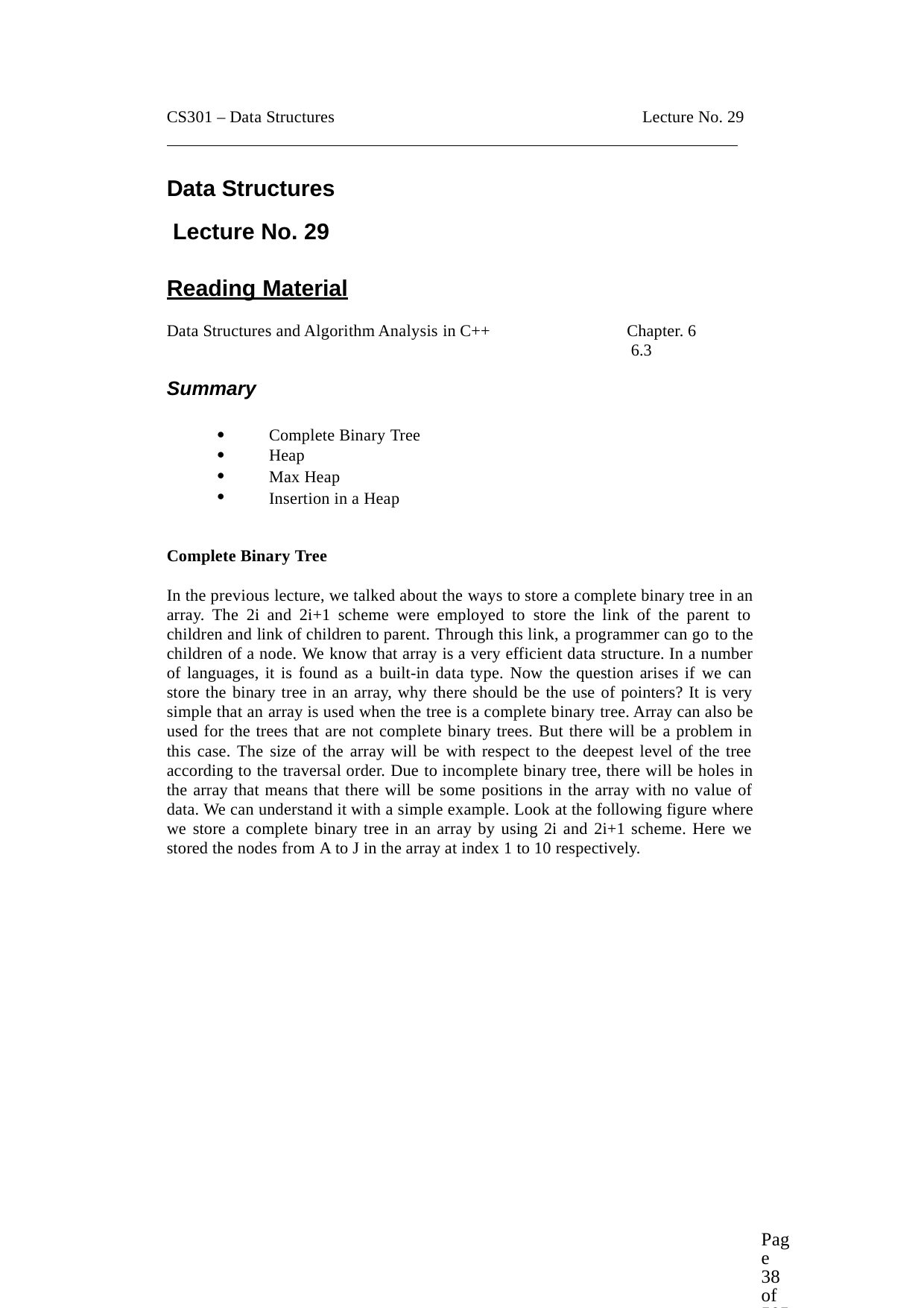

CS301 – Data Structures
Lecture No. 29

Data Structures  Lecture No. 29
Reading Material
Data Structures and Algorithm Analysis in C++
Chapter. 6
6.3
Summary
Complete Binary Tree  Heap
Max Heap  Insertion in a Heap
•
•
•
•
Complete Binary Tree

In the previous lecture, we talked about the ways to store a complete binary tree in an  array. The 2i and 2i+1 scheme were employed to store the link of the parent to  children and link of children to parent. Through this link, a programmer can go to the  children of a node. We know that array is a very efficient data structure. In a number  of languages, it is found as a built-in data type. Now the question arises if we can  store the binary tree in an array, why there should be the use of pointers? It is very  simple that an array is used when the tree is a complete binary tree. Array can also be  used for the trees that are not complete binary trees. But there will be a problem in  this case. The size of the array will be with respect to the deepest level of the tree  according to the traversal order. Due to incomplete binary tree, there will be holes in  the array that means that there will be some positions in the array with no value of  data. We can understand it with a simple example. Look at the following figure where  we store a complete binary tree in an array by using 2i and 2i+1 scheme. Here we  stored the nodes from A to J in the array at index 1 to 10 respectively.
Page 38 of 505